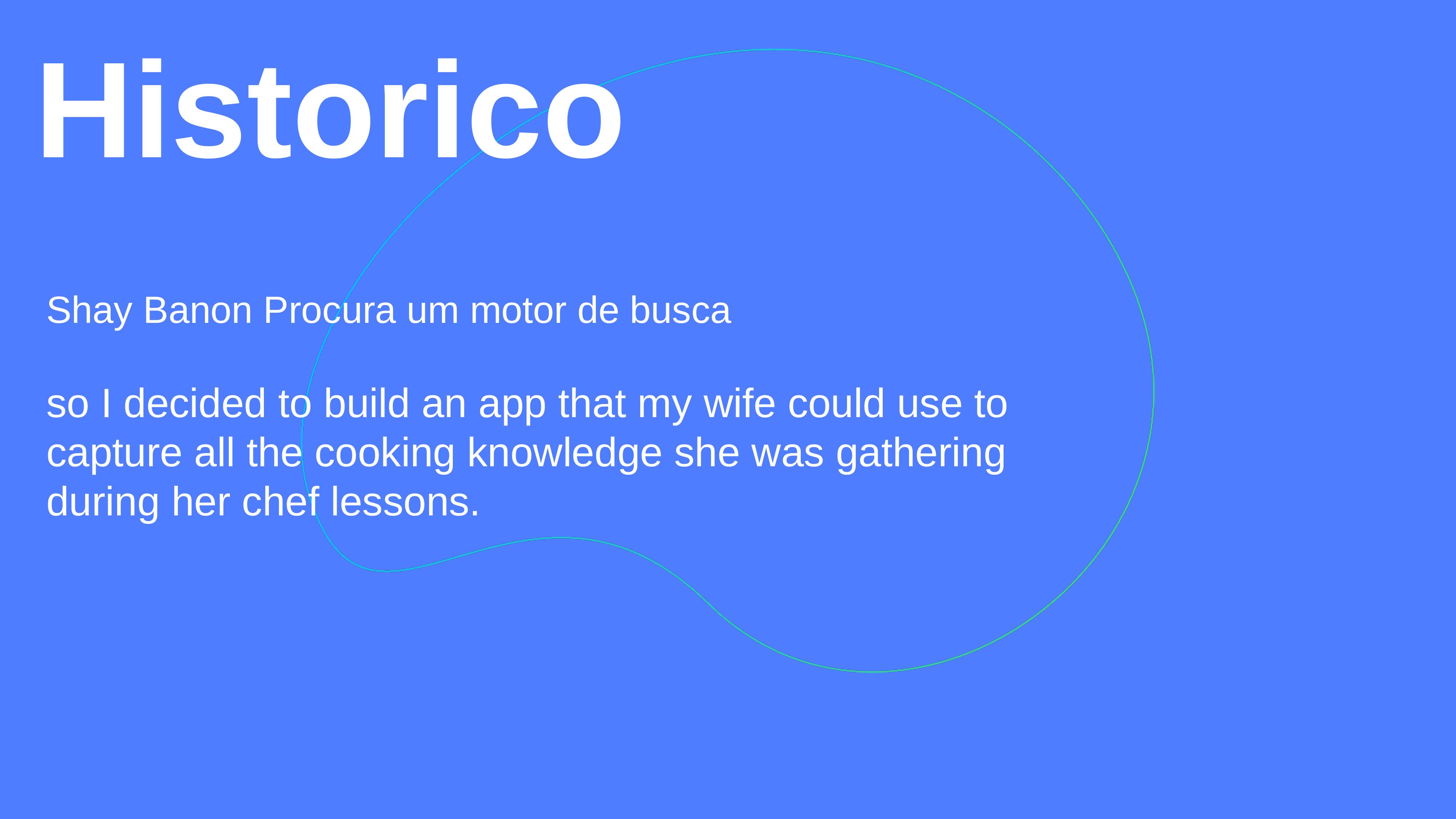

# Historico
Shay Banon Procura um motor de busca

so I decided to build an app that my wife could use to capture all the cooking knowledge she was gathering during her chef lessons.